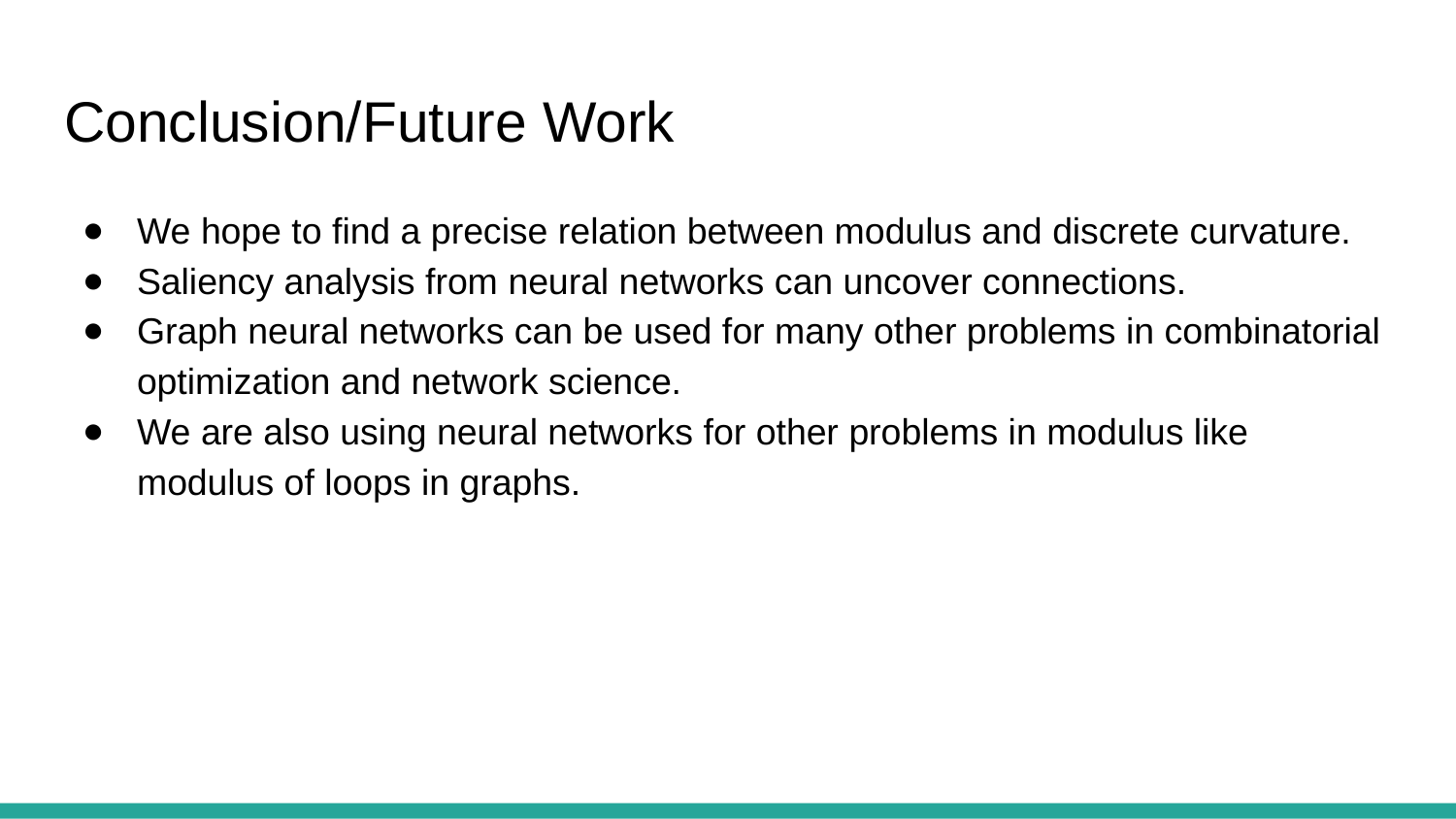

# Conclusion/Future Work
We hope to find a precise relation between modulus and discrete curvature.
Saliency analysis from neural networks can uncover connections.
Graph neural networks can be used for many other problems in combinatorial optimization and network science.
We are also using neural networks for other problems in modulus like modulus of loops in graphs.